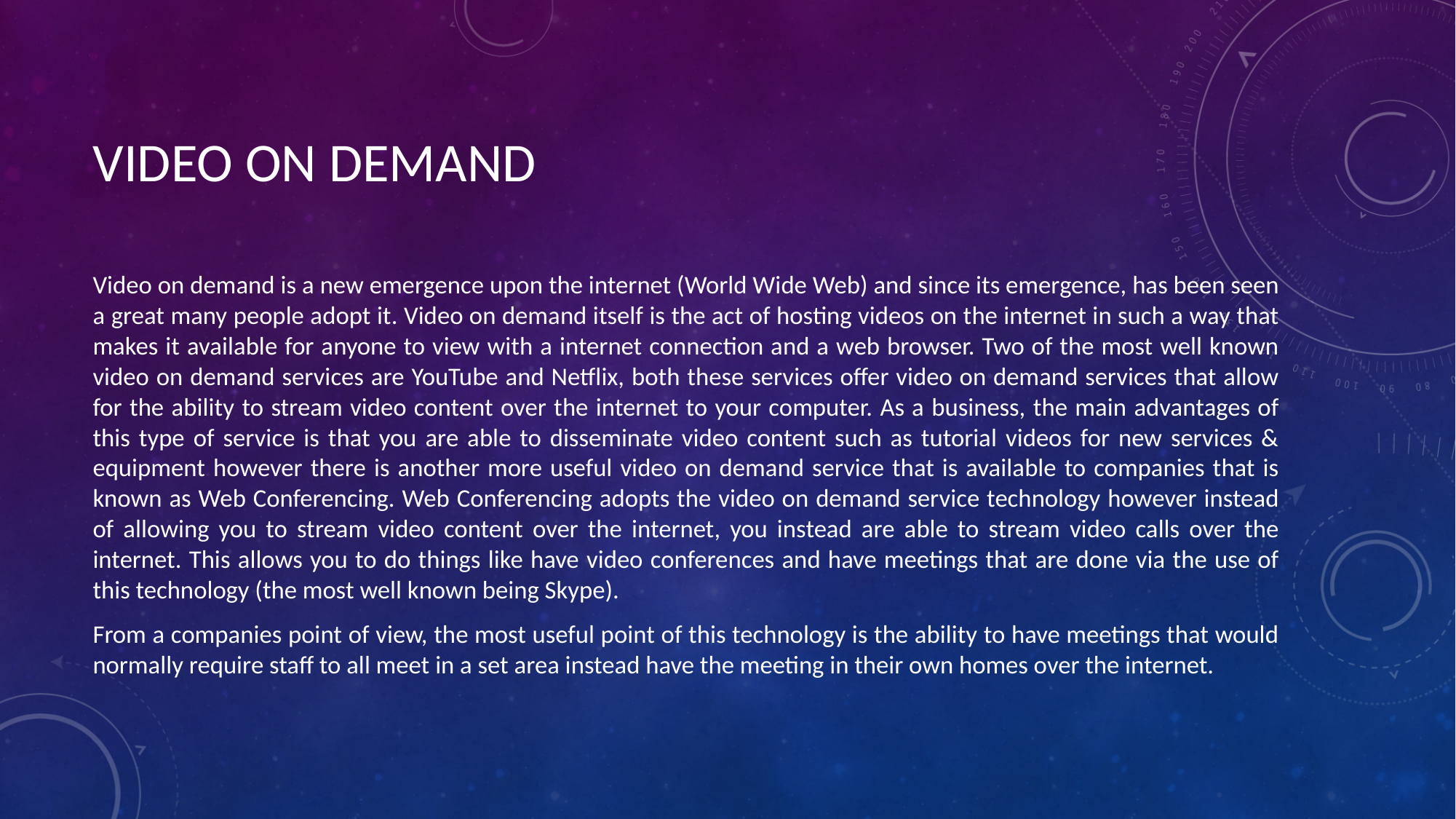

# Video on Demand
Video on demand is a new emergence upon the internet (World Wide Web) and since its emergence, has been seen a great many people adopt it. Video on demand itself is the act of hosting videos on the internet in such a way that makes it available for anyone to view with a internet connection and a web browser. Two of the most well known video on demand services are YouTube and Netflix, both these services offer video on demand services that allow for the ability to stream video content over the internet to your computer. As a business, the main advantages of this type of service is that you are able to disseminate video content such as tutorial videos for new services & equipment however there is another more useful video on demand service that is available to companies that is known as Web Conferencing. Web Conferencing adopts the video on demand service technology however instead of allowing you to stream video content over the internet, you instead are able to stream video calls over the internet. This allows you to do things like have video conferences and have meetings that are done via the use of this technology (the most well known being Skype).
From a companies point of view, the most useful point of this technology is the ability to have meetings that would normally require staff to all meet in a set area instead have the meeting in their own homes over the internet.